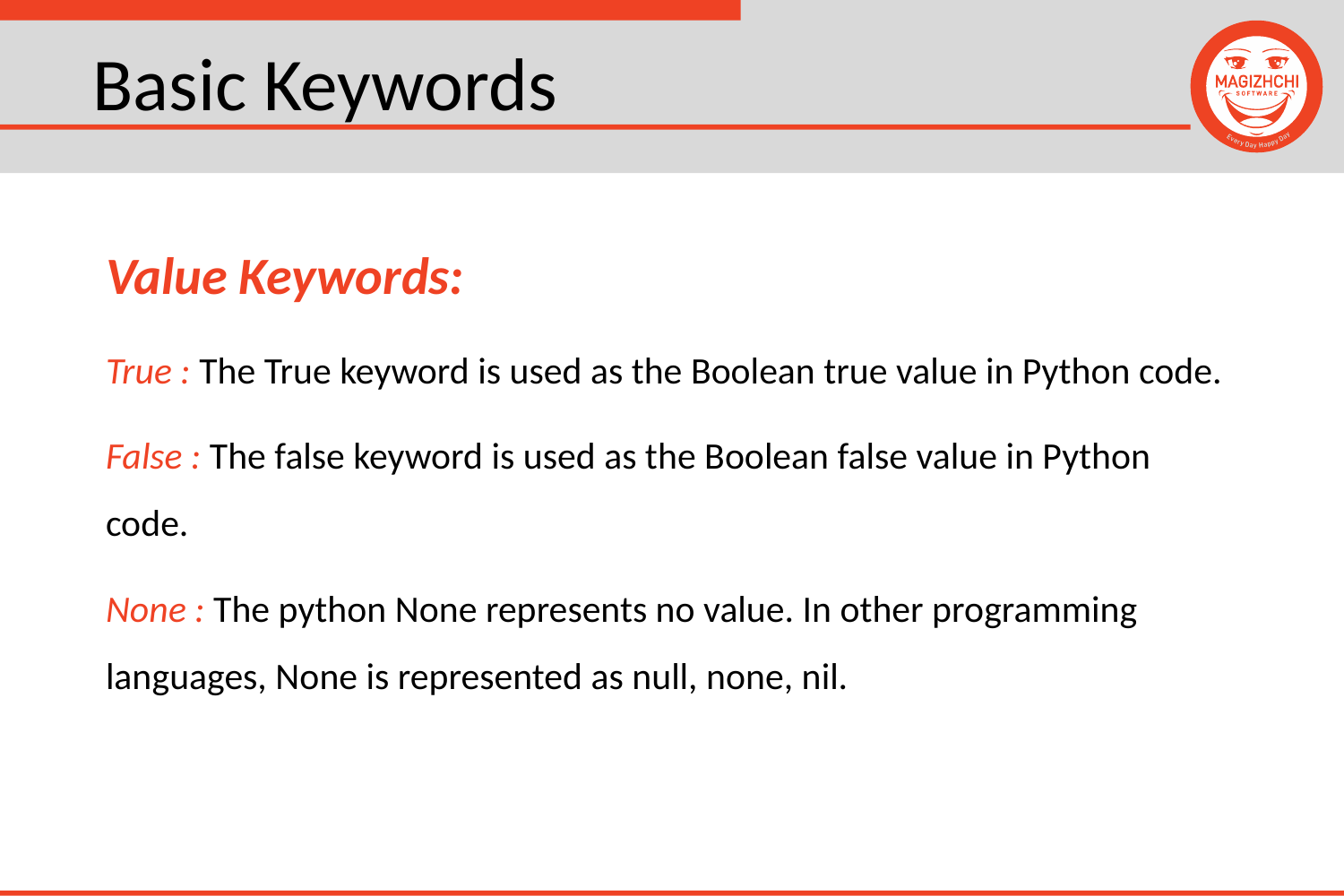

# Basic Keywords
Value Keywords:
True : The True keyword is used as the Boolean true value in Python code.
False : The false keyword is used as the Boolean false value in Python code.
None : The python None represents no value. In other programming languages, None is represented as null, none, nil.